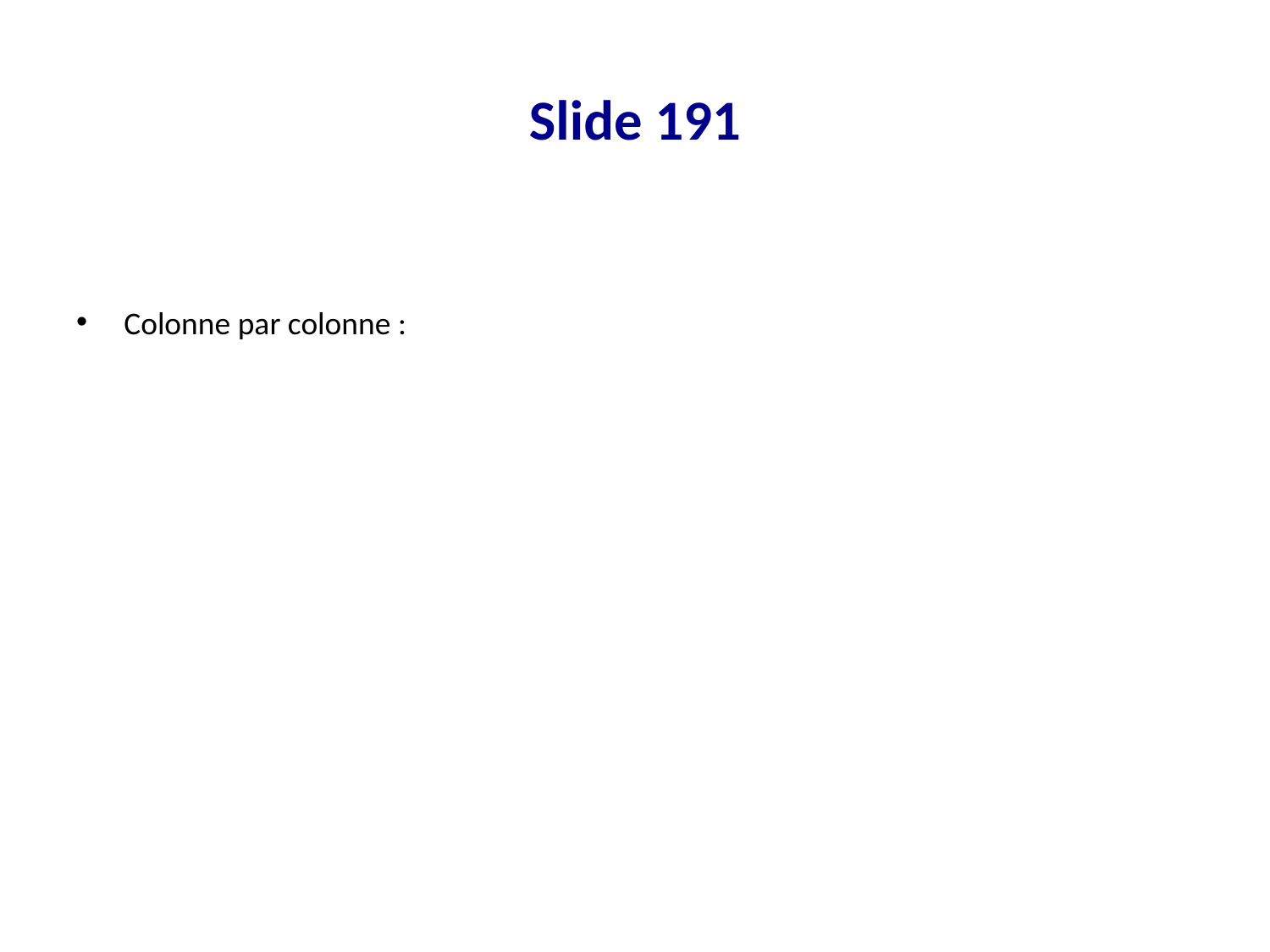

# Slide 191

Colonne par colonne :